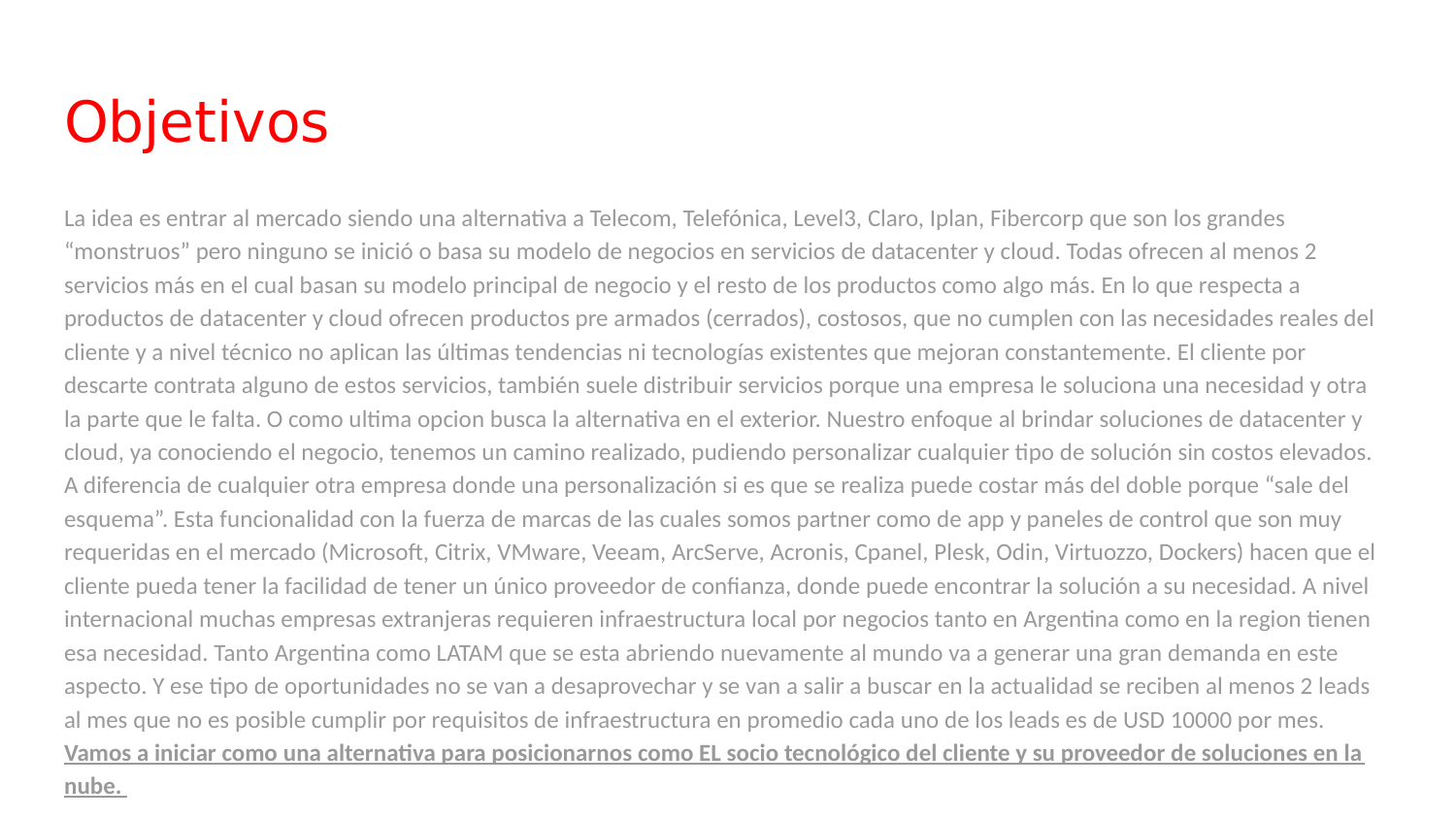

# Objetivos
La idea es entrar al mercado siendo una alternativa a Telecom, Telefónica, Level3, Claro, Iplan, Fibercorp que son los grandes “monstruos” pero ninguno se inició o basa su modelo de negocios en servicios de datacenter y cloud. Todas ofrecen al menos 2 servicios más en el cual basan su modelo principal de negocio y el resto de los productos como algo más. En lo que respecta a productos de datacenter y cloud ofrecen productos pre armados (cerrados), costosos, que no cumplen con las necesidades reales del cliente y a nivel técnico no aplican las últimas tendencias ni tecnologías existentes que mejoran constantemente. El cliente por descarte contrata alguno de estos servicios, también suele distribuir servicios porque una empresa le soluciona una necesidad y otra la parte que le falta. O como ultima opcion busca la alternativa en el exterior. Nuestro enfoque al brindar soluciones de datacenter y cloud, ya conociendo el negocio, tenemos un camino realizado, pudiendo personalizar cualquier tipo de solución sin costos elevados. A diferencia de cualquier otra empresa donde una personalización si es que se realiza puede costar más del doble porque “sale del esquema”. Esta funcionalidad con la fuerza de marcas de las cuales somos partner como de app y paneles de control que son muy requeridas en el mercado (Microsoft, Citrix, VMware, Veeam, ArcServe, Acronis, Cpanel, Plesk, Odin, Virtuozzo, Dockers) hacen que el cliente pueda tener la facilidad de tener un único proveedor de confianza, donde puede encontrar la solución a su necesidad. A nivel internacional muchas empresas extranjeras requieren infraestructura local por negocios tanto en Argentina como en la region tienen esa necesidad. Tanto Argentina como LATAM que se esta abriendo nuevamente al mundo va a generar una gran demanda en este aspecto. Y ese tipo de oportunidades no se van a desaprovechar y se van a salir a buscar en la actualidad se reciben al menos 2 leads al mes que no es posible cumplir por requisitos de infraestructura en promedio cada uno de los leads es de USD 10000 por mes.
Vamos a iniciar como una alternativa para posicionarnos como EL socio tecnológico del cliente y su proveedor de soluciones en la nube.